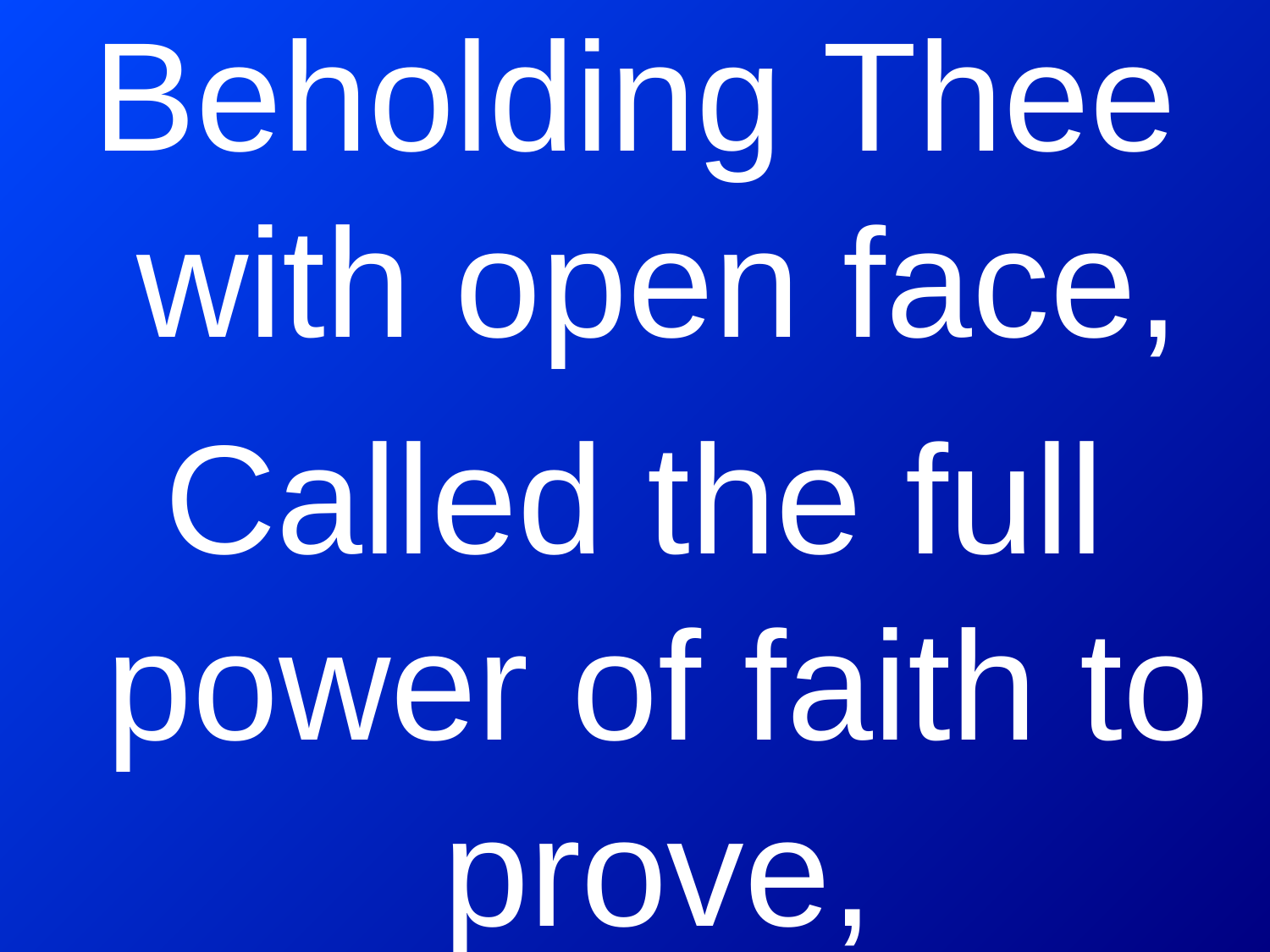

Beholding Thee with open face,
Called the full power of faith to prove,